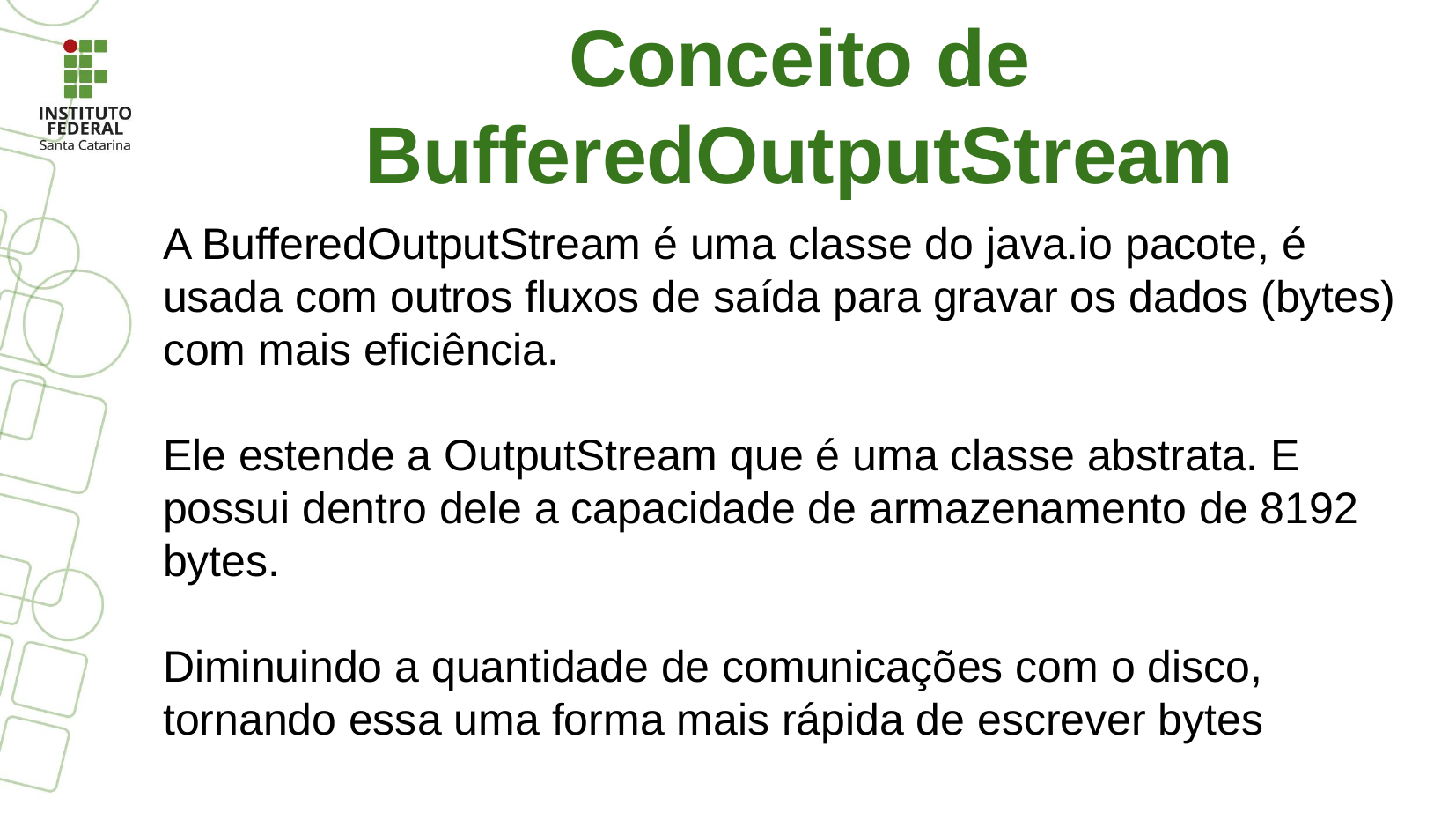

Conceito de BufferedOutputStream
A BufferedOutputStream é uma classe do java.io pacote, é usada com outros fluxos de saída para gravar os dados (bytes) com mais eficiência.

Ele estende a OutputStream que é uma classe abstrata. E possui dentro dele a capacidade de armazenamento de 8192 bytes.

Diminuindo a quantidade de comunicações com o disco, tornando essa uma forma mais rápida de escrever bytes